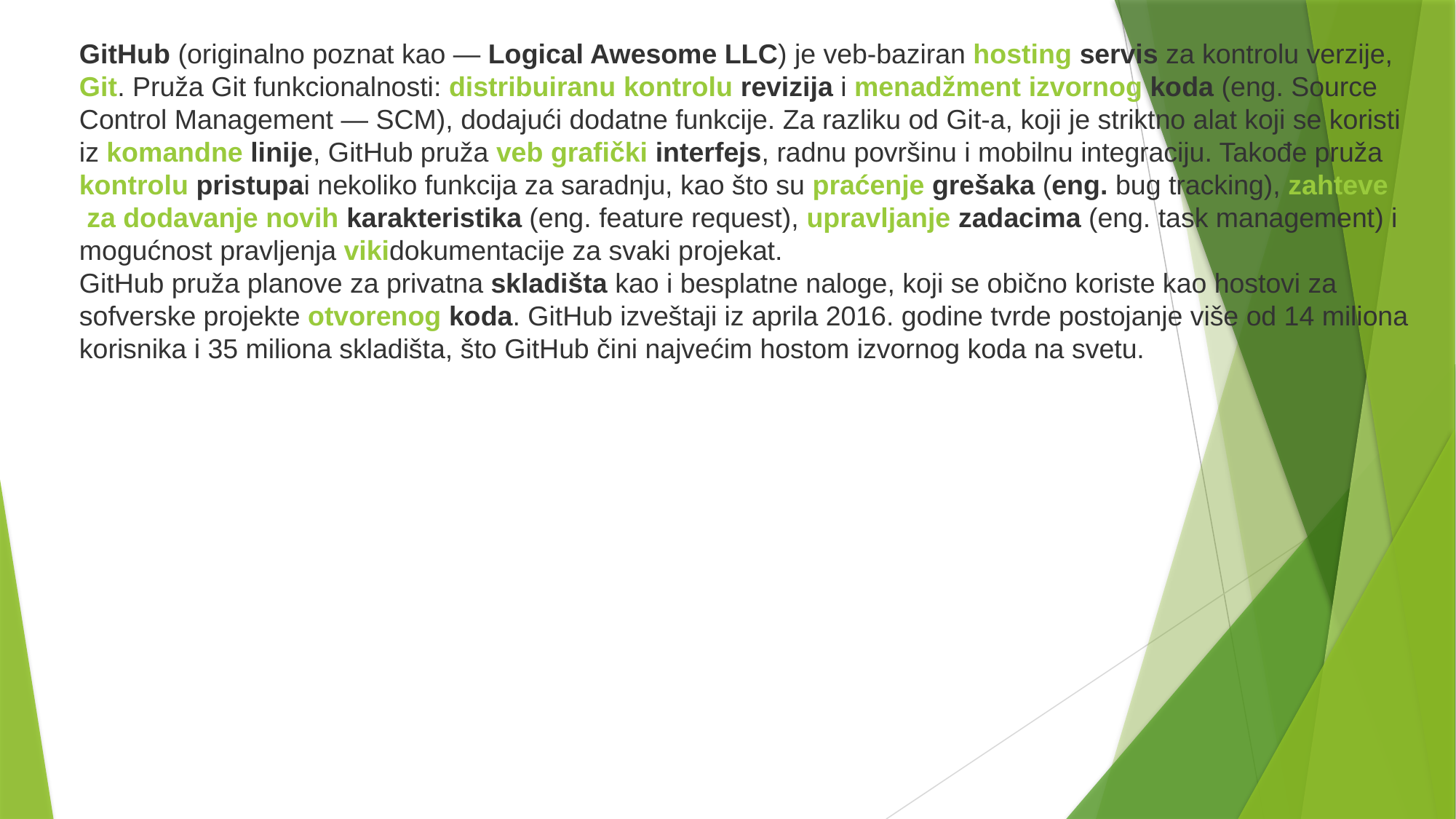

GitHub (originalno poznat kao — Logical Awesome LLC) je veb-baziran hosting servis za kontrolu verzije, Git. Pruža Git funkcionalnosti: distribuiranu kontrolu revizija i menadžment izvornog koda (eng. Source Control Management — SCM), dodajući dodatne funkcije. Za razliku od Git-a, koji je striktno alat koji se koristi iz komandne linije, GitHub pruža veb grafički interfejs, radnu površinu i mobilnu integraciju. Takođe pruža kontrolu pristupai nekoliko funkcija za saradnju, kao što su praćenje grešaka (eng. bug tracking), zahteve za dodavanje novih karakteristika (eng. feature request), upravljanje zadacima (eng. task management) i mogućnost pravljenja vikidokumentacije za svaki projekat.
GitHub pruža planove za privatna skladišta kao i besplatne naloge, koji se obično koriste kao hostovi za sofverske projekte otvorenog koda. GitHub izveštaji iz aprila 2016. godine tvrde postojanje više od 14 miliona korisnika i 35 miliona skladišta, što GitHub čini najvećim hostom izvornog koda na svetu.